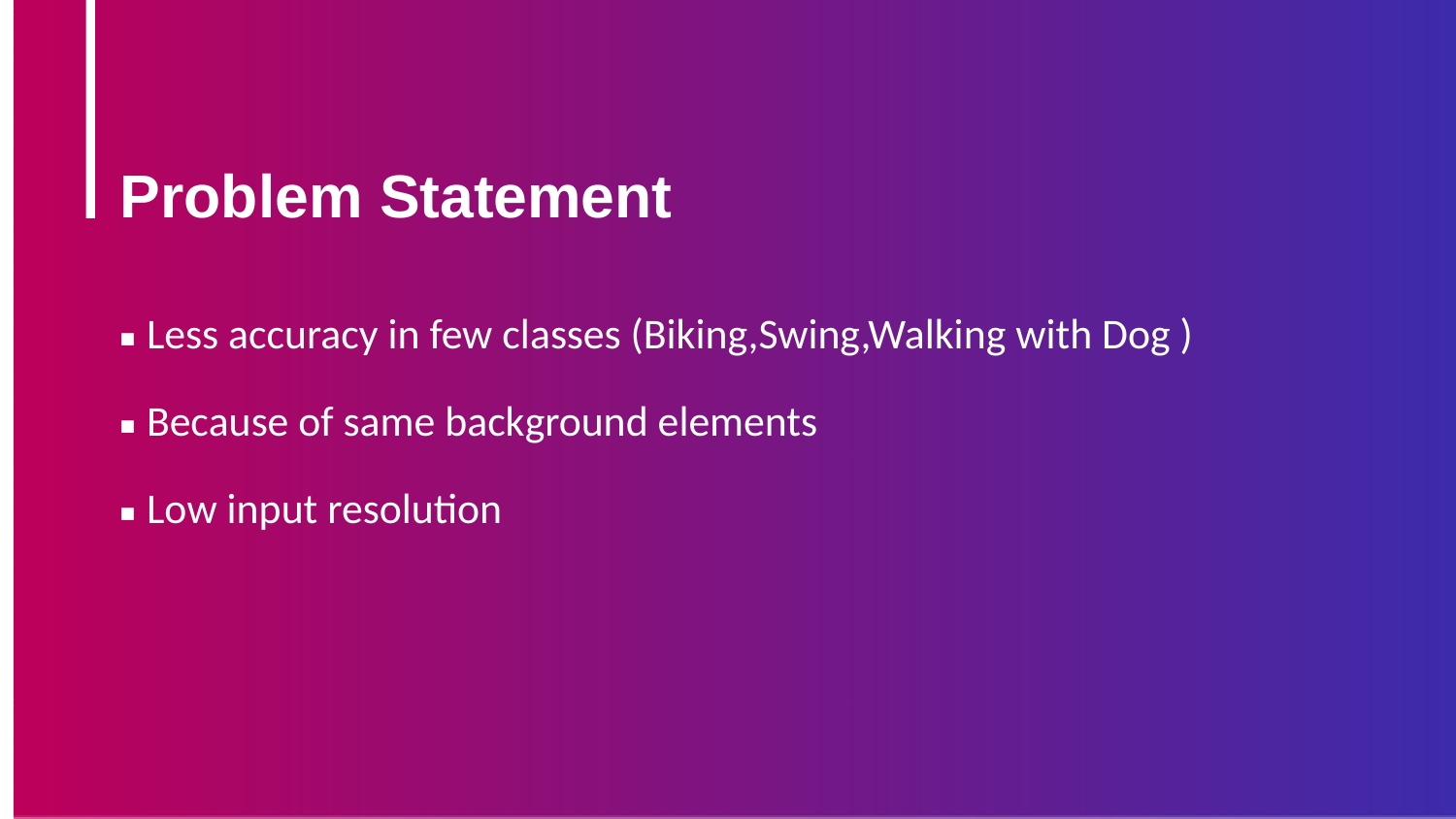

Problem Statement
#
Less accuracy in few classes (Biking,Swing,Walking with Dog )
Because of same background elements
Low input resolution